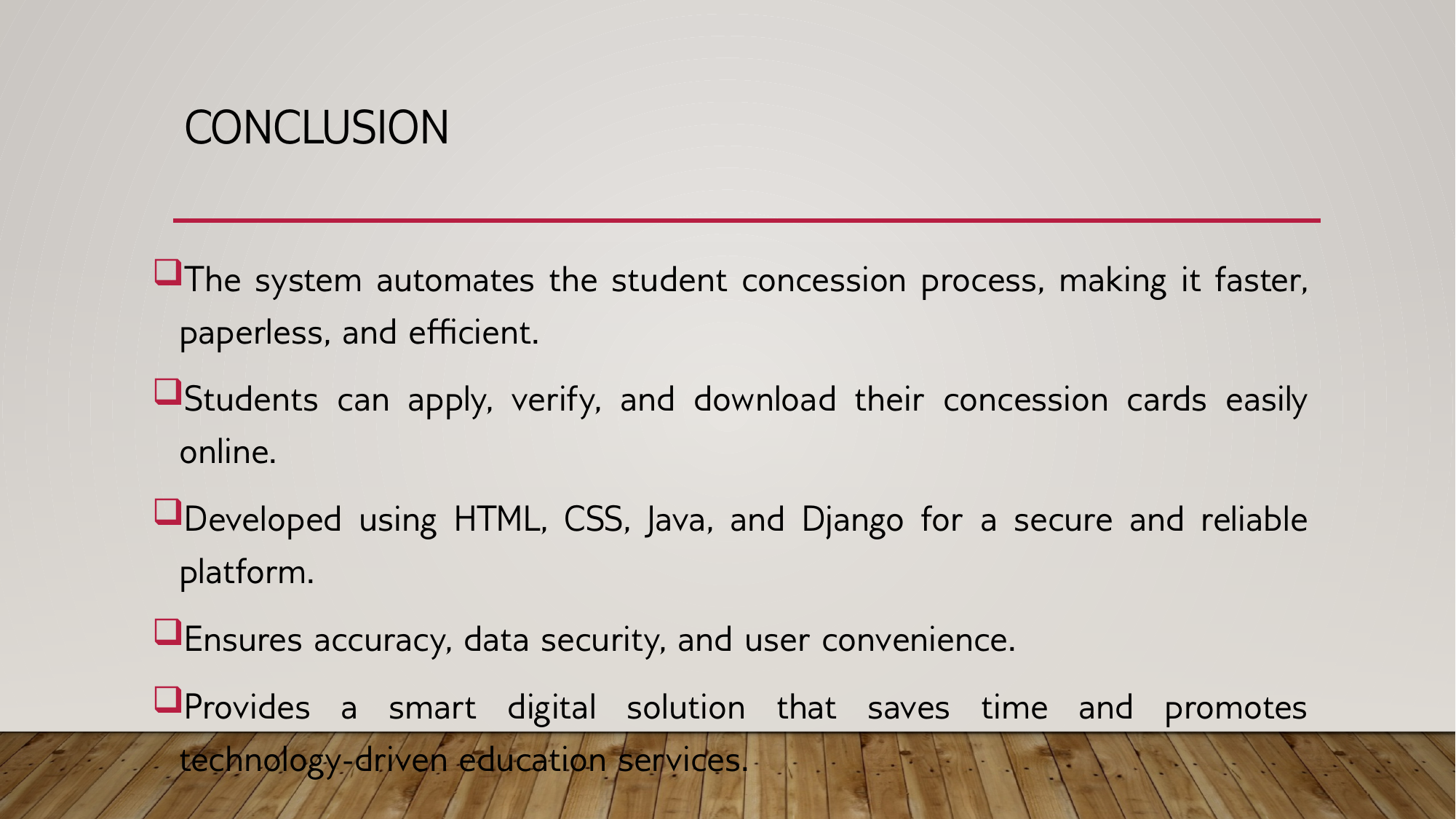

# CONCLUSION
The system automates the student concession process, making it faster, paperless, and efficient.
Students can apply, verify, and download their concession cards easily online.
Developed using HTML, CSS, Java, and Django for a secure and reliable platform.
Ensures accuracy, data security, and user convenience.
Provides a smart digital solution that saves time and promotes technology-driven education services.